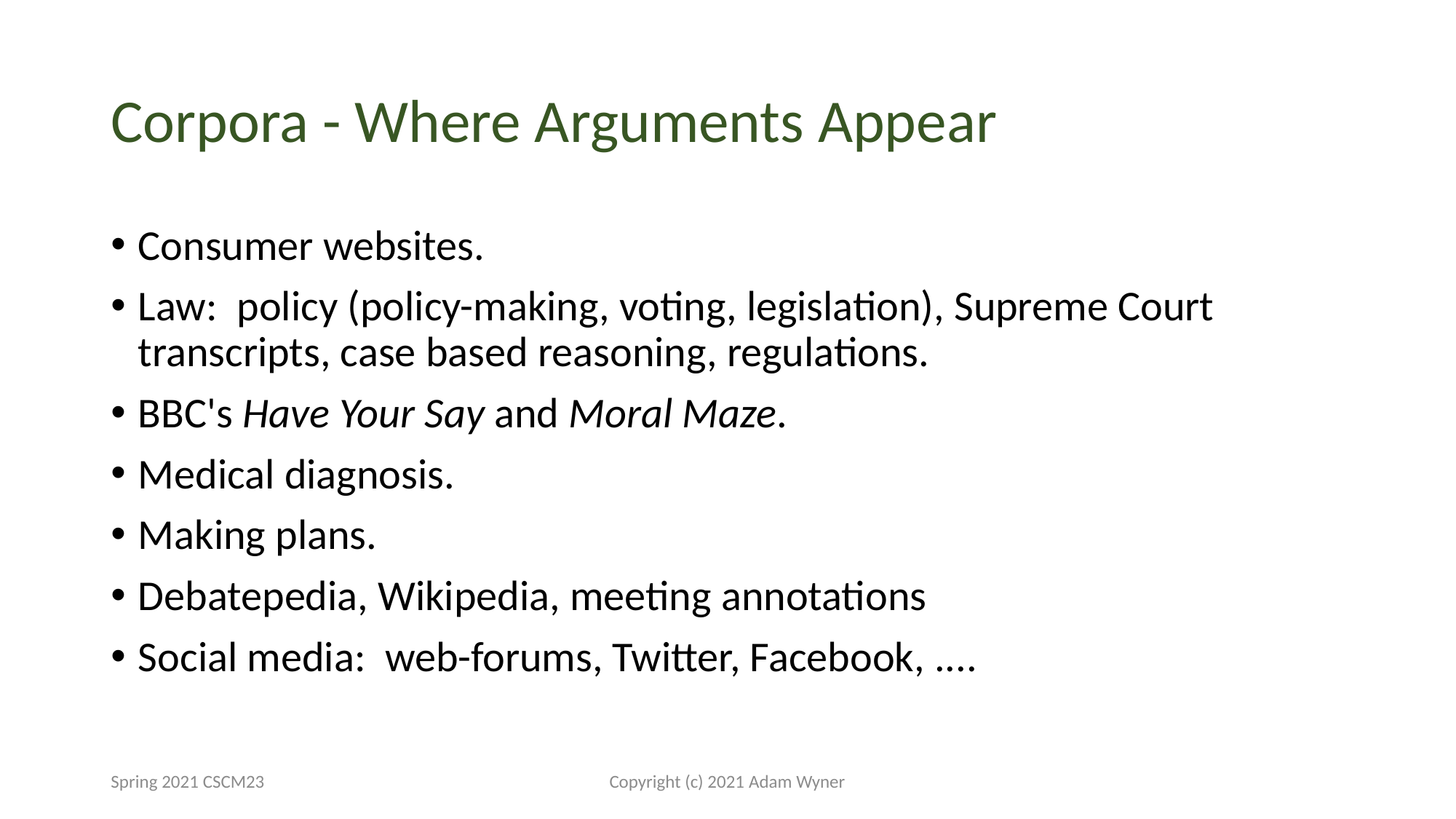

# Corpora - Where Arguments Appear
Consumer websites.
Law:  policy (policy-making, voting, legislation), Supreme Court transcripts, case based reasoning, regulations.
BBC's Have Your Say and Moral Maze.
Medical diagnosis.
Making plans.
Debatepedia, Wikipedia, meeting annotations
Social media:  web-forums, Twitter, Facebook, ....
Spring 2021 CSCM23
Copyright (c) 2021 Adam Wyner